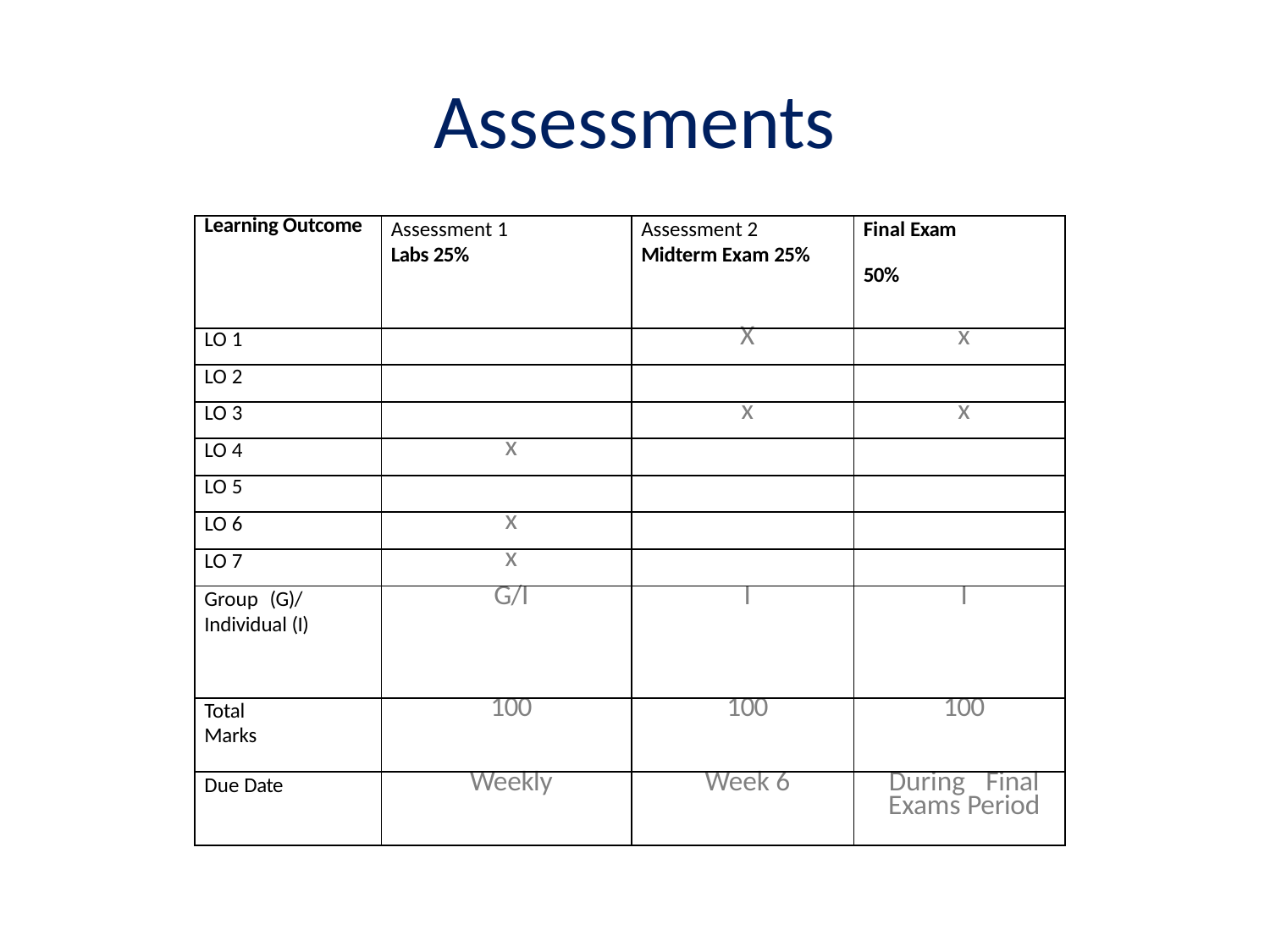

# Assessments
| Learning Outcome | Assessment 1 Labs 25% | Assessment 2 Midterm Exam 25% | Final Exam   50% |
| --- | --- | --- | --- |
| LO 1 |  | X | x |
| LO 2 |  |  |  |
| LO 3 |  | x | x |
| LO 4 | x |  |  |
| LO 5 |  |  |  |
| LO 6 | x |  |  |
| LO 7 | x |  |  |
| Group (G)/ Individual (I) | G/I | I | I |
| Total Marks | 100 | 100 | 100 |
| Due Date | Weekly | Week 6 | During Final Exams Period |